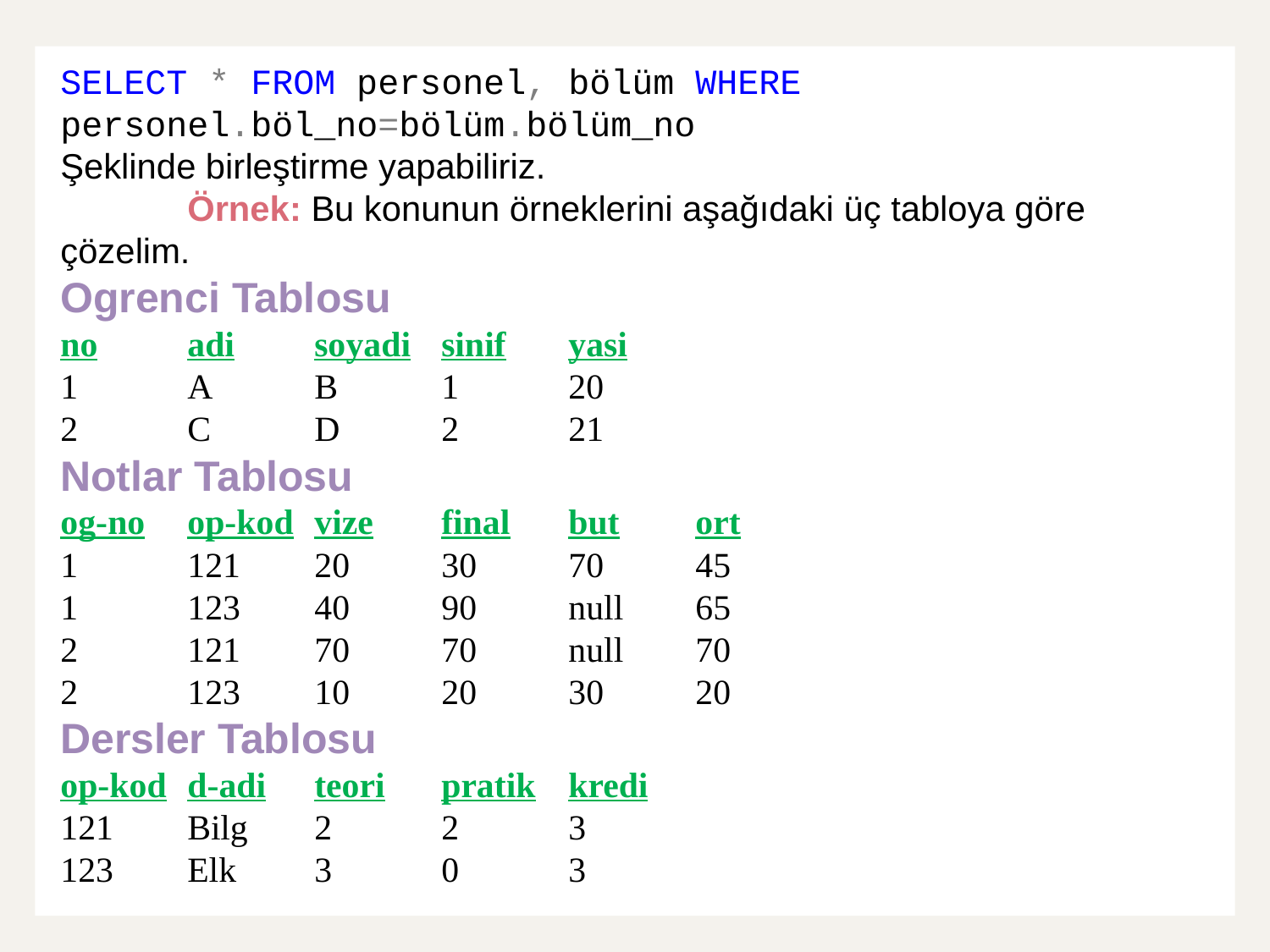

SELECT * FROM personel, bölüm WHERE personel.böl_no=bölüm.bölüm_no
Şeklinde birleştirme yapabiliriz.
	Örnek: Bu konunun örneklerini aşağıdaki üç tabloya göre çözelim.
Ogrenci Tablosu
no	adi	soyadi	sinif	yasi
1	A	B	1	20
2	C	D	2	21
Notlar Tablosu
og-no	op-kod	vize	final	but	ort
1	121	20	30	70	45
1	123	40	90	null	65
2	121	70	70	null	70
2	123	10	20	30	20
Dersler Tablosu
op-kod	d-adi	teori	pratik	kredi
121	Bilg	2	2	3
123	Elk	3	0	3